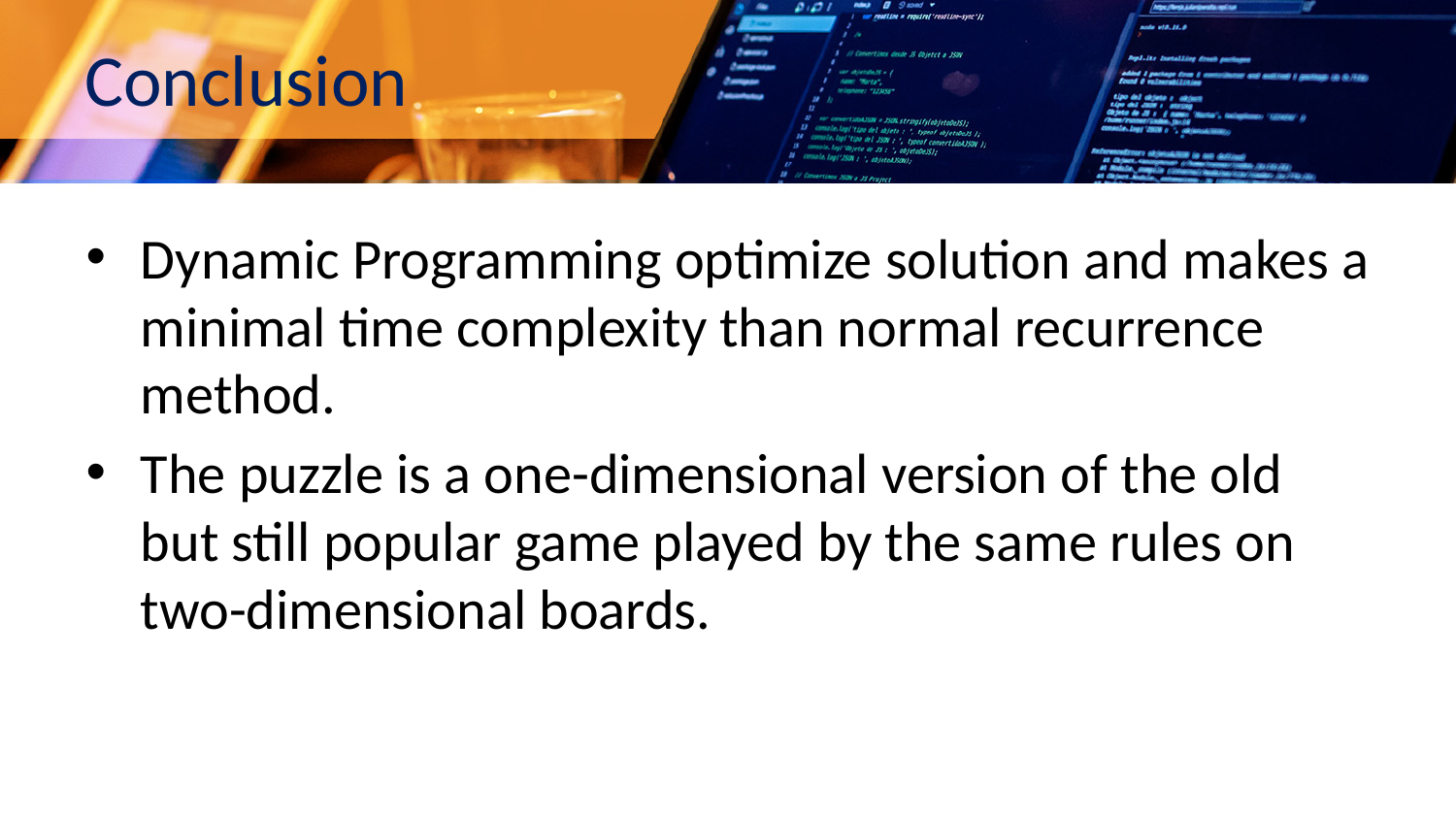

# Conclusion
Dynamic Programming optimize solution and makes a minimal time complexity than normal recurrence method.
The puzzle is a one-dimensional version of the old but still popular game played by the same rules on two-dimensional boards.